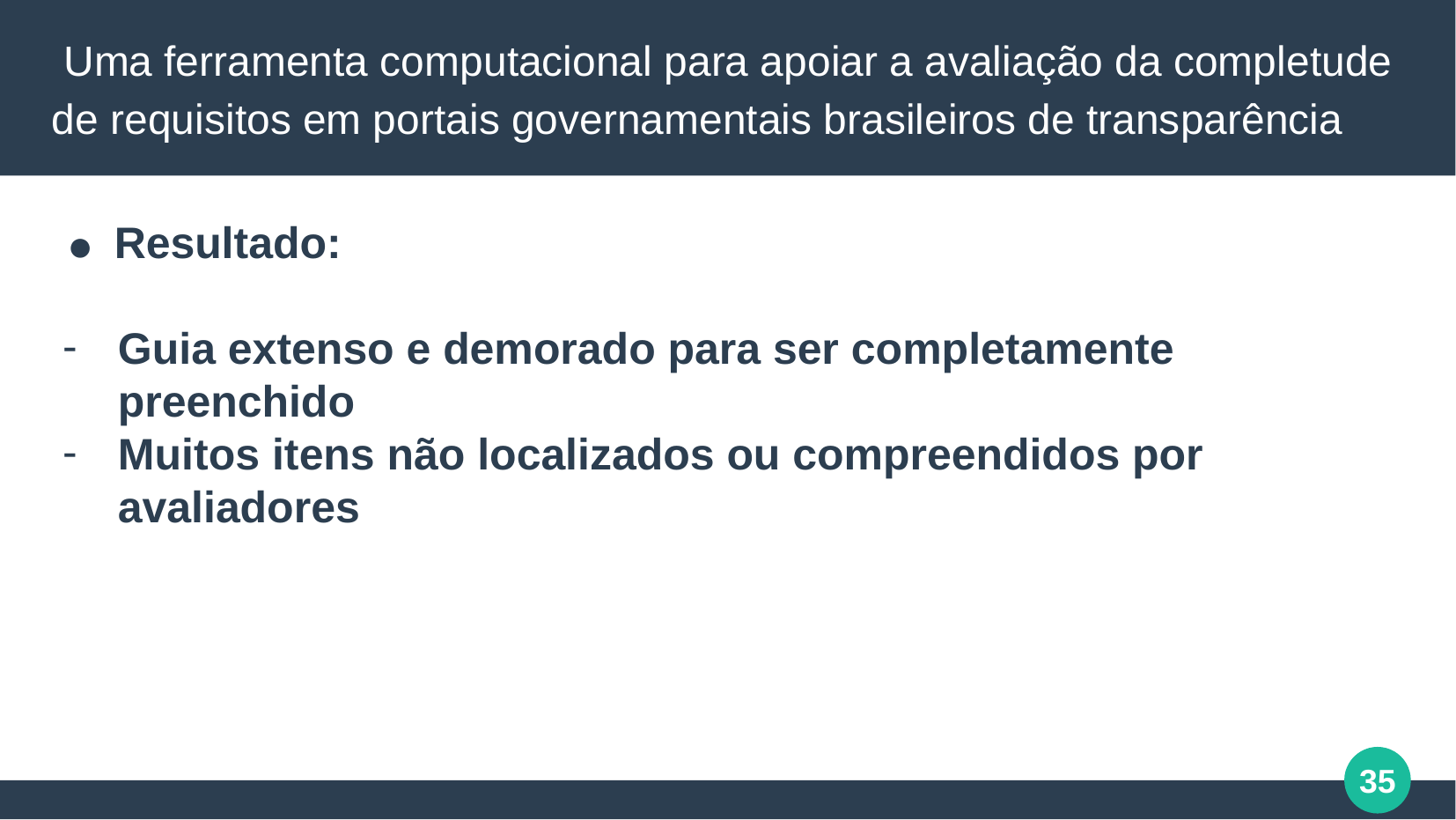

Uma ferramenta computacional para apoiar a avaliação da completude de requisitos em portais governamentais brasileiros de transparência
Resultado:

Guia extenso e demorado para ser completamente preenchido
Muitos itens não localizados ou compreendidos por avaliadores